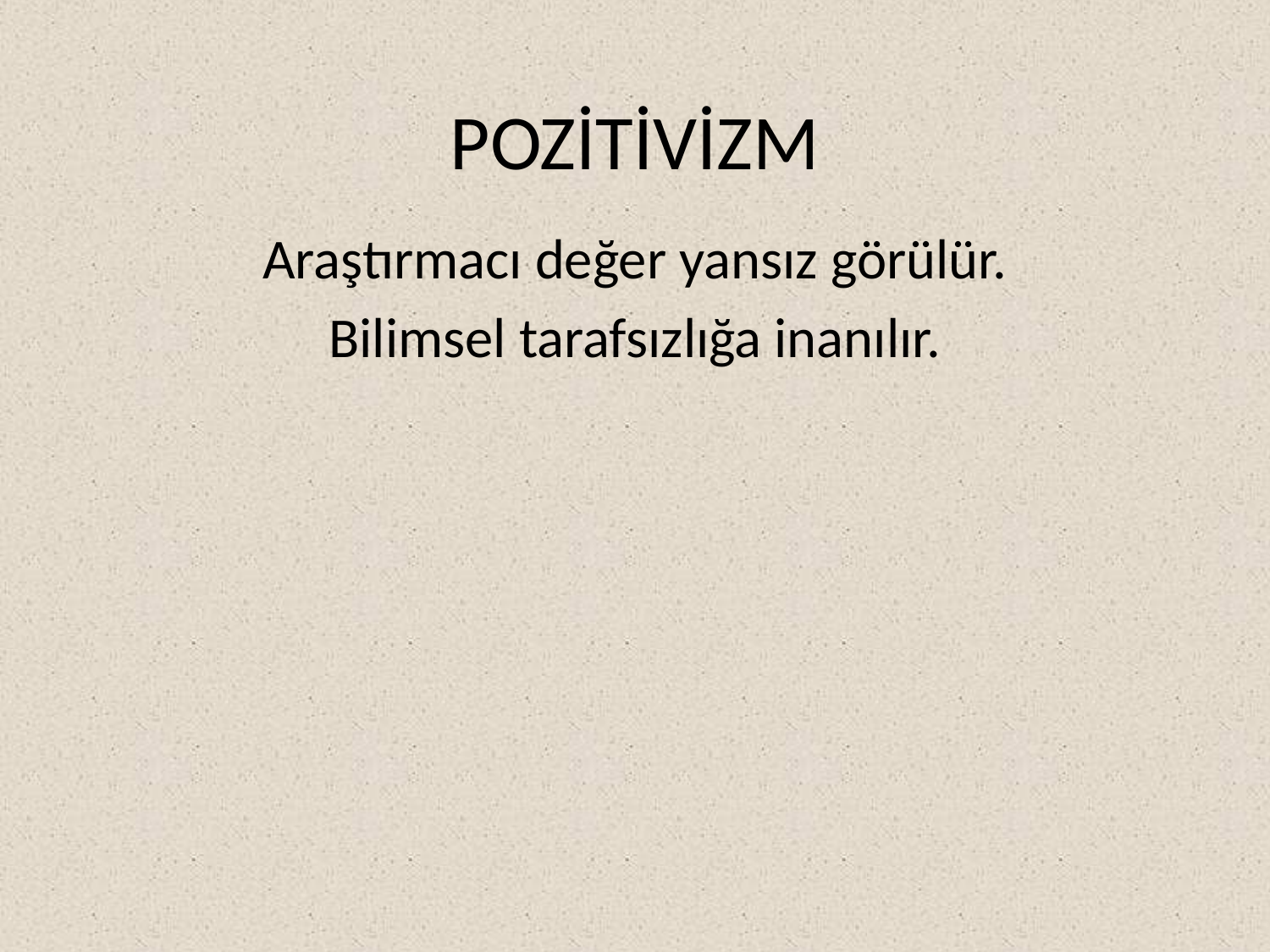

# POZİTİVİZM
Araştırmacı değer yansız görülür.
Bilimsel tarafsızlığa inanılır.